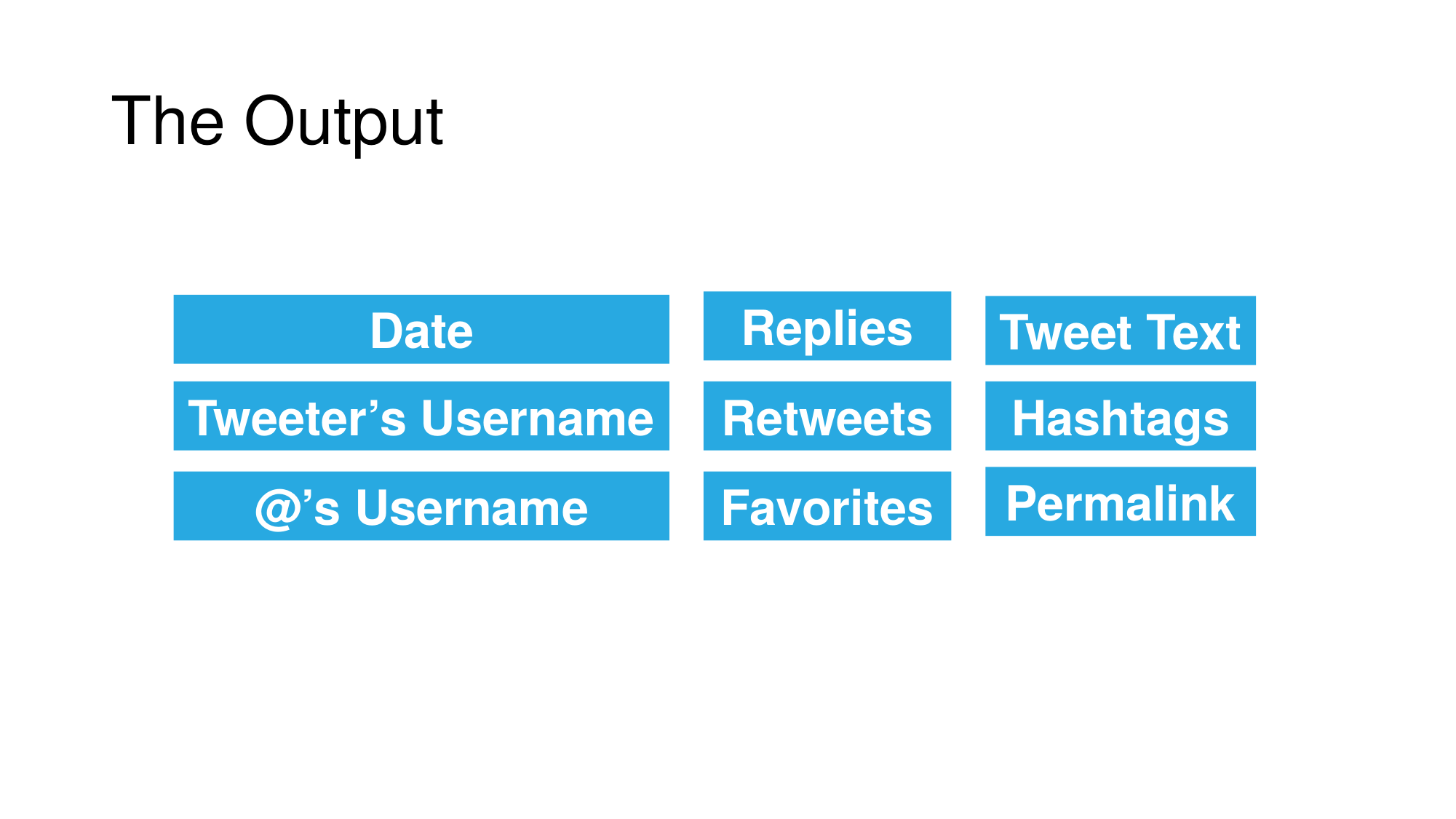

# The Output
Replies
Date
Tweet Text
Tweeter’s Username
Retweets
Hashtags
Permalink
Favorites
@’s Username